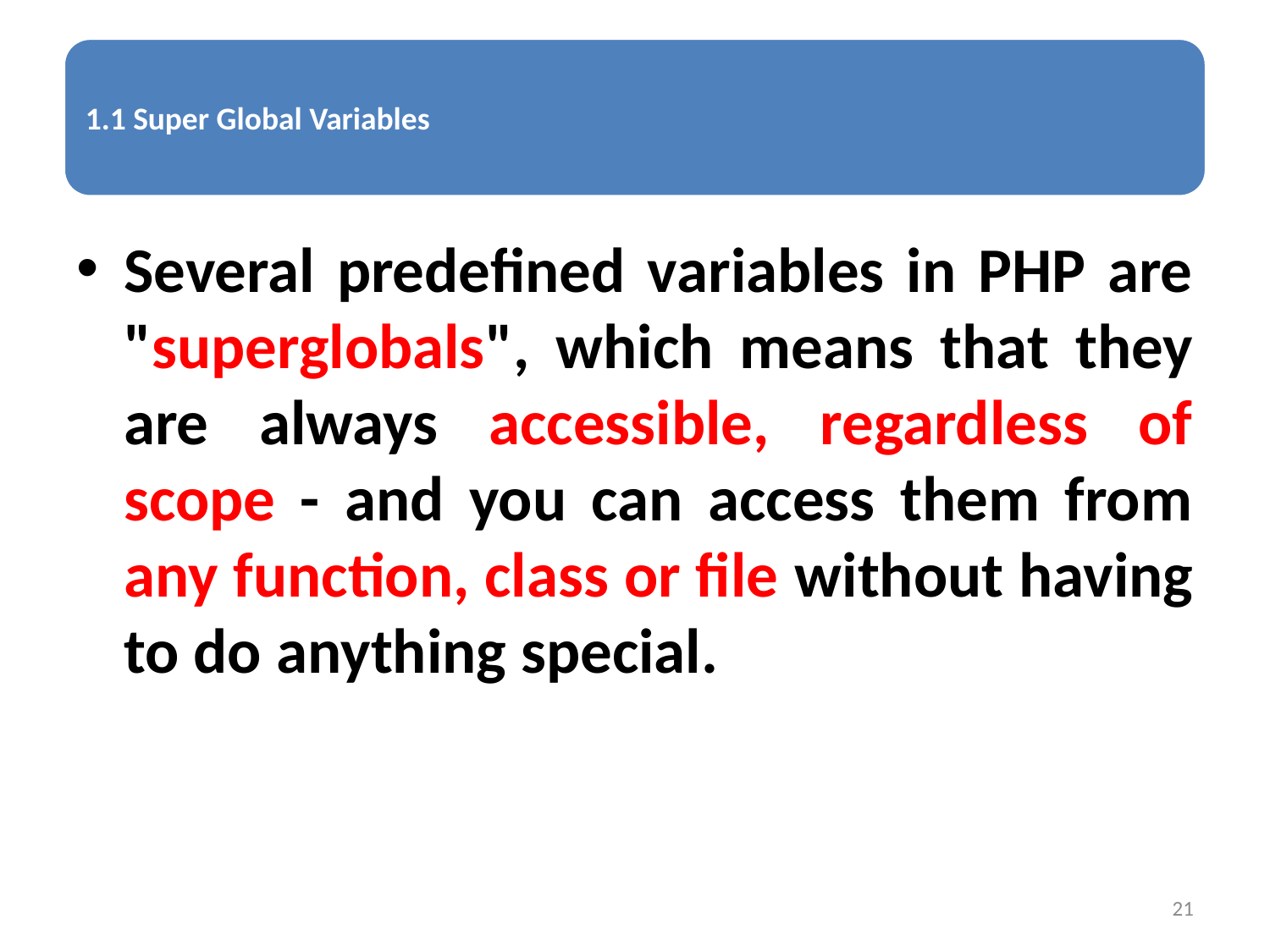

1.1 Super Global Variables
Several predefined variables in PHP are "superglobals", which means that they are always accessible, regardless of scope - and you can access them from any function, class or file without having to do anything special.
21